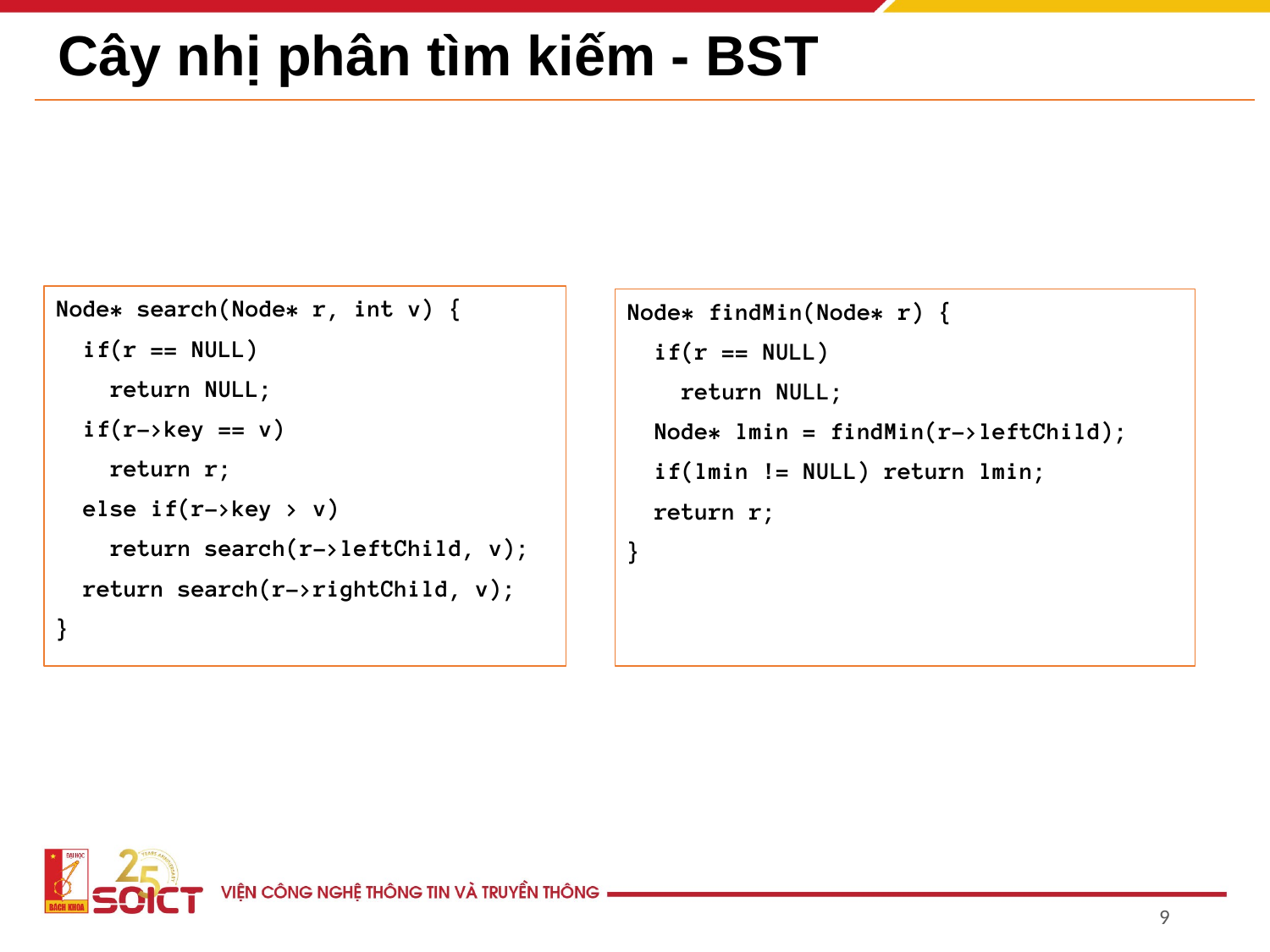

# Cây nhị phân tìm kiếm - BST
Node* search(Node* r, int v) {
  if(r == NULL)
    return NULL;
  if(r->key == v)
    return r;
  else if(r->key > v)
    return search(r->leftChild, v);
  return search(r->rightChild, v);
}
Node* findMin(Node* r) {
  if(r == NULL)
    return NULL;
  Node* lmin = findMin(r->leftChild);
  if(lmin != NULL) return lmin;
  return r;
}
9